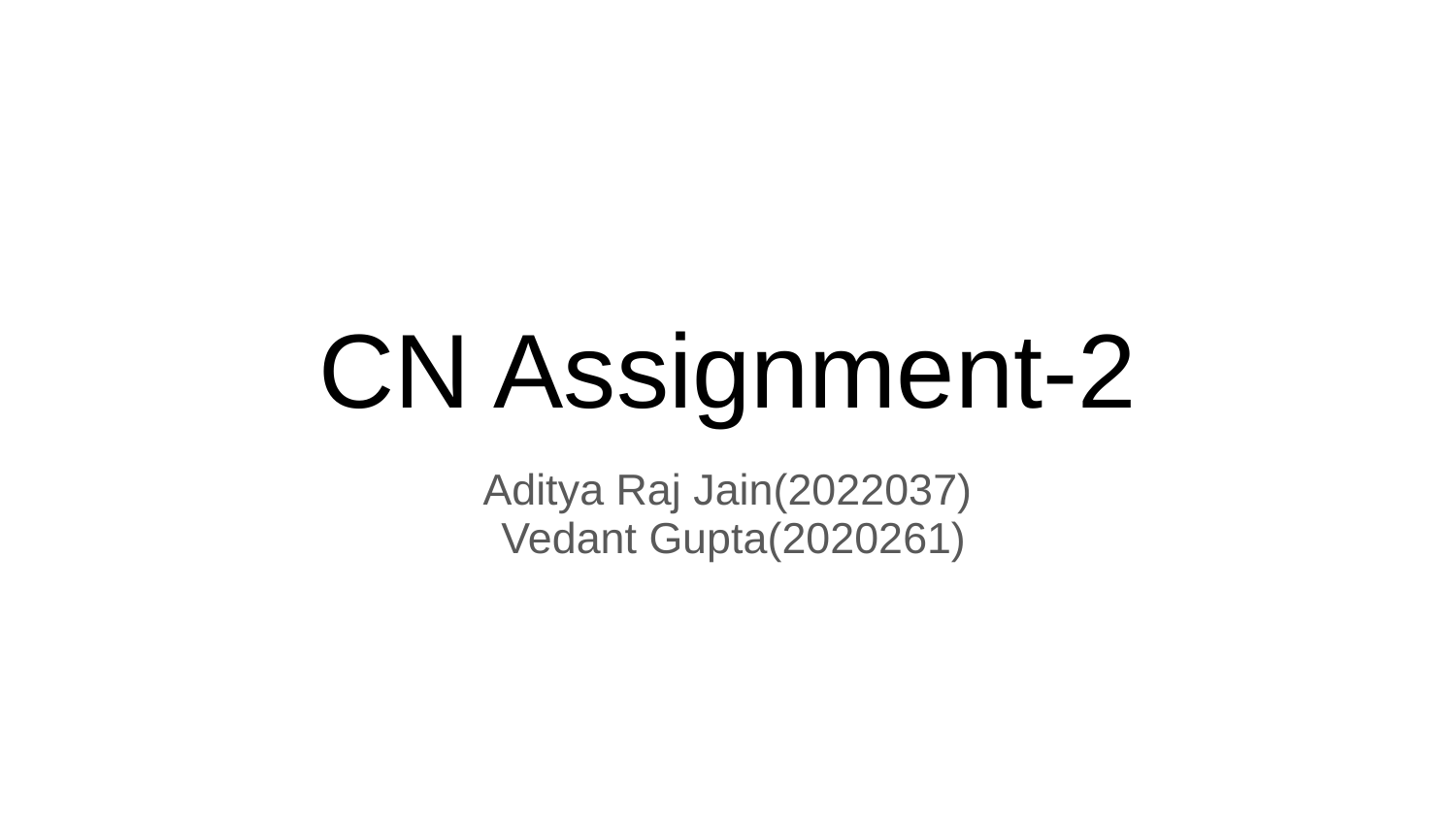

# CN Assignment-2
Aditya Raj Jain(2022037)
 Vedant Gupta(2020261)